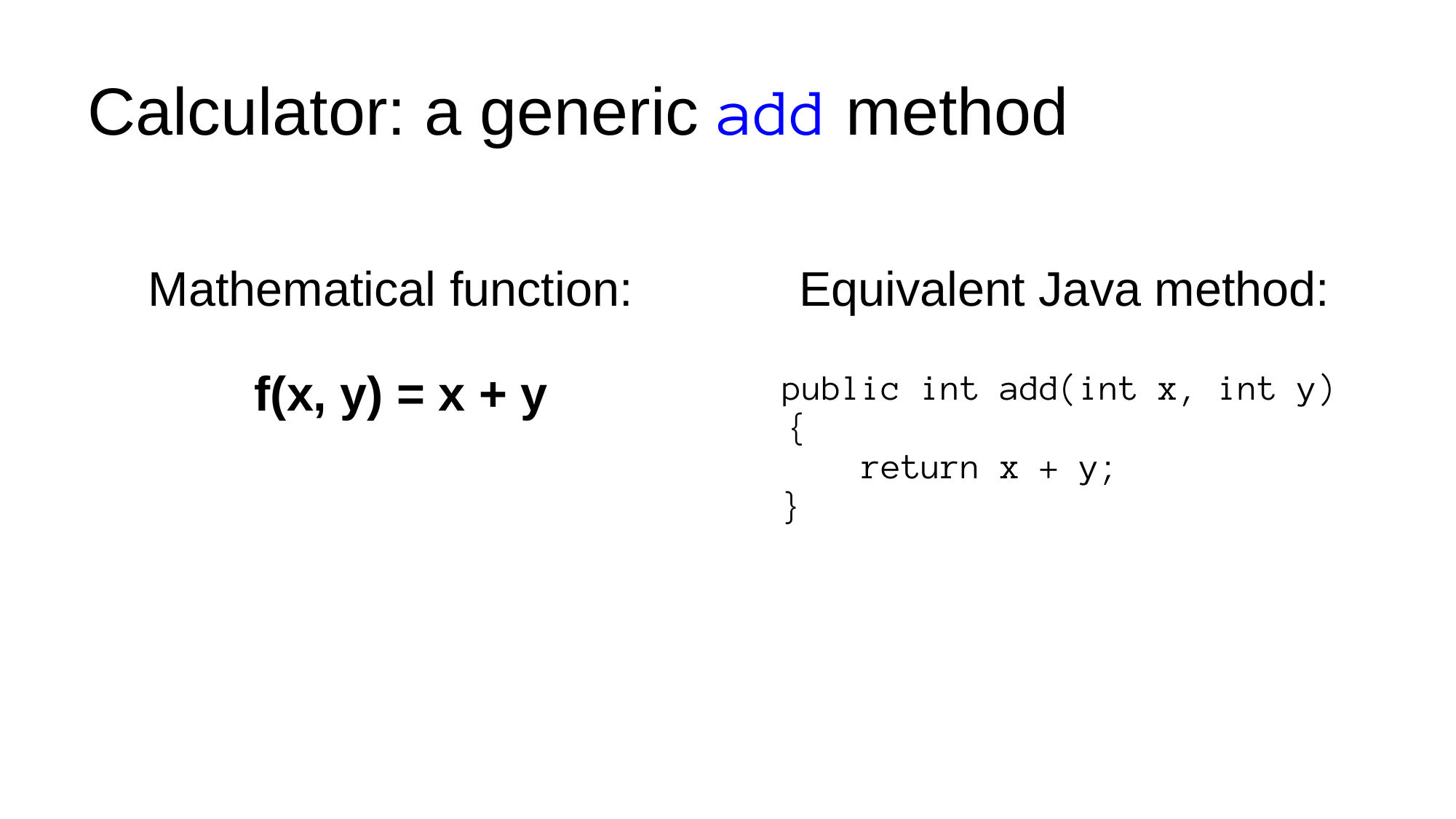

# Calculator: a generic add method

Mathematical function:

f(x, y) = x + y

Equivalent Java method:

public int add(int x, int y) {
    return x + y;
}